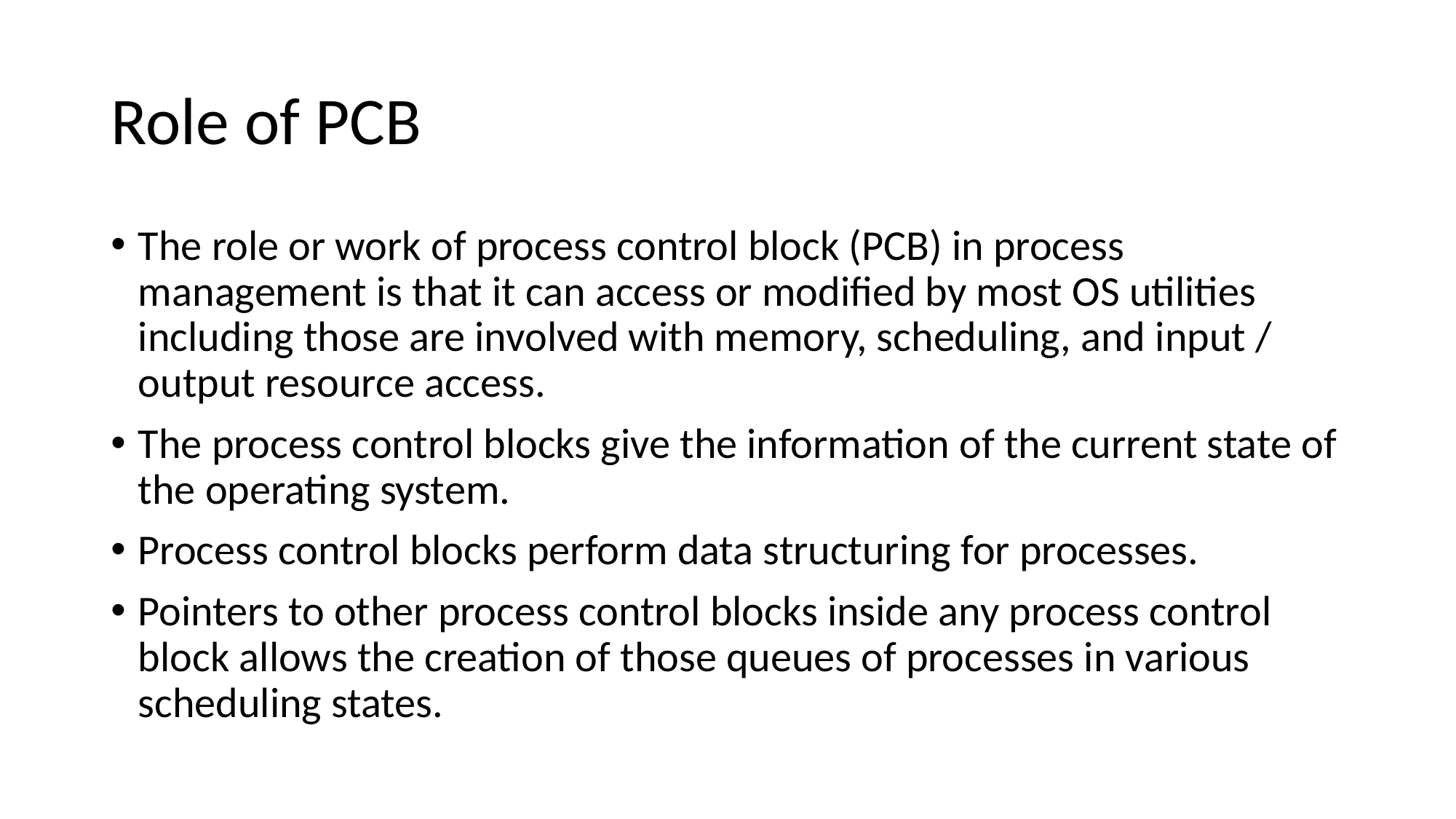

# Role of PCB
The role or work of process control block (PCB) in process management is that it can access or modified by most OS utilities including those are involved with memory, scheduling, and input / output resource access.
The process control blocks give the information of the current state of the operating system.
Process control blocks perform data structuring for processes.
Pointers to other process control blocks inside any process control block allows the creation of those queues of processes in various scheduling states.